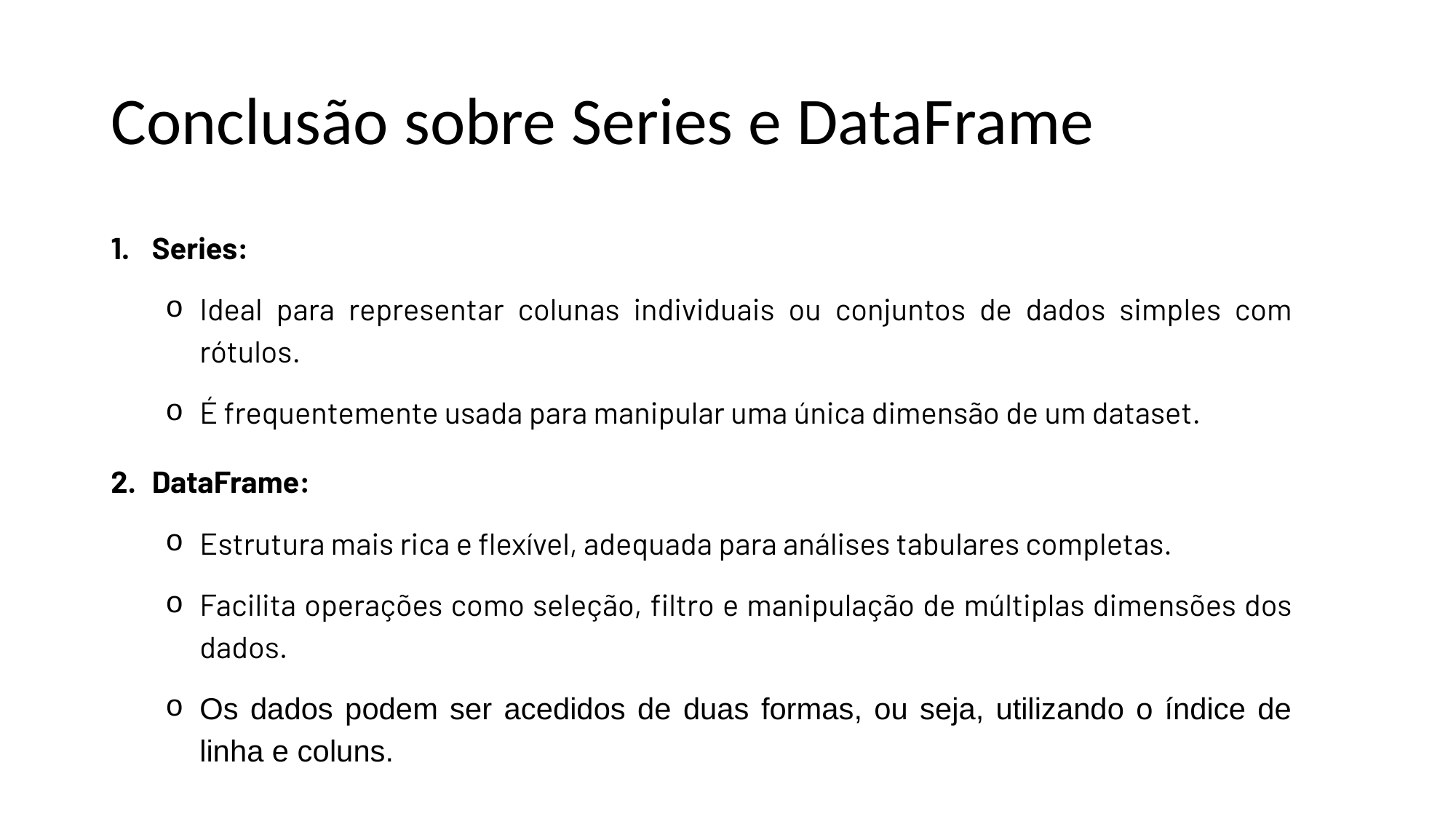

# Conclusão sobre Series e DataFrame
Series:
Ideal para representar colunas individuais ou conjuntos de dados simples com rótulos.
É frequentemente usada para manipular uma única dimensão de um dataset.
DataFrame:
Estrutura mais rica e flexível, adequada para análises tabulares completas.
Facilita operações como seleção, filtro e manipulação de múltiplas dimensões dos dados.
Os dados podem ser acedidos de duas formas, ou seja, utilizando o índice de linha e coluns.